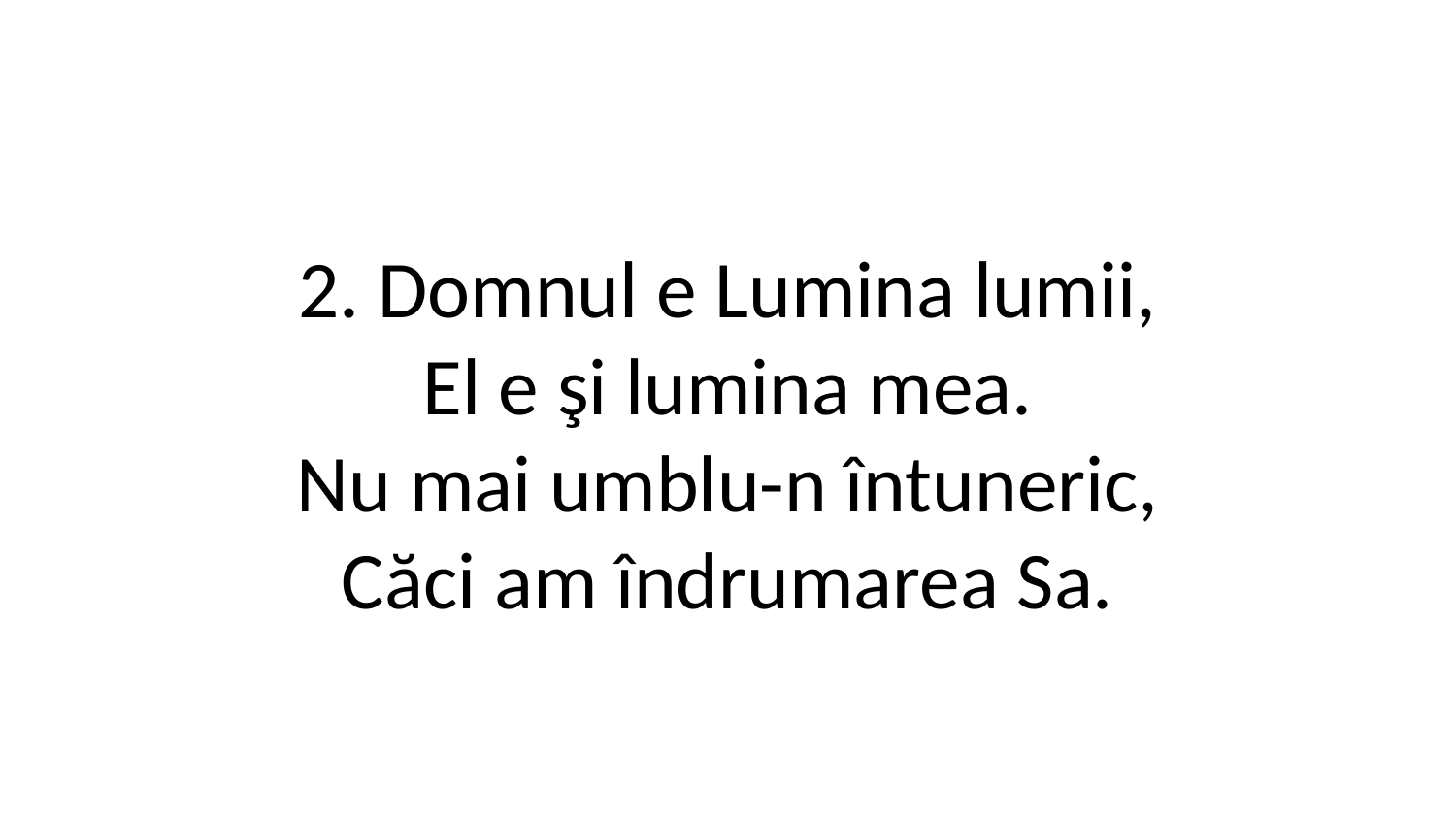

2. Domnul e Lumina lumii,
El e şi lumina mea.
Nu mai umblu-n întuneric,
Căci am îndrumarea Sa.